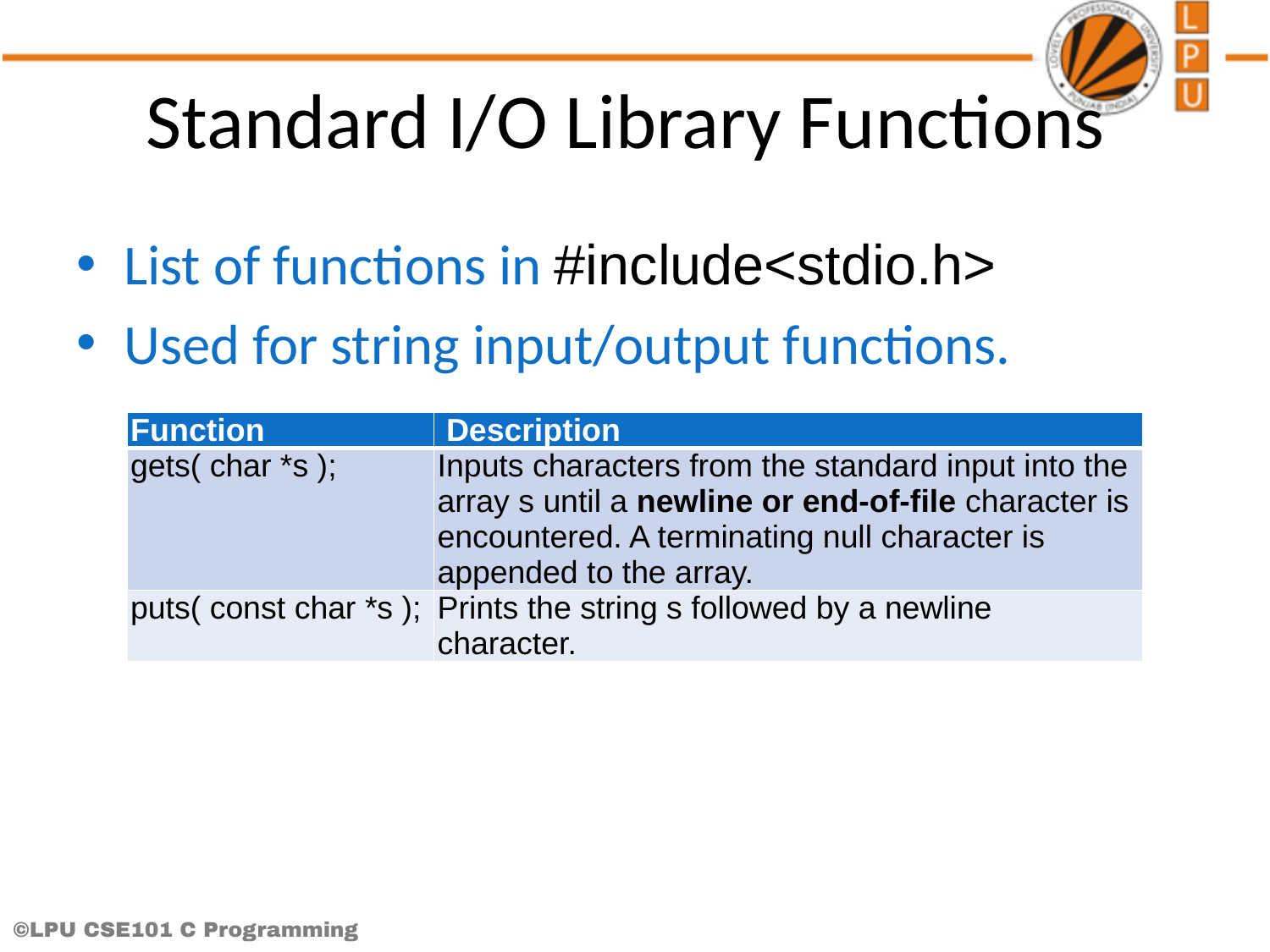

# Standard I/O Library Functions
List of functions in #include<stdio.h>
Used for string input/output functions.

| Function | Description |
| --- | --- |
| gets( char \*s ); | Inputs characters from the standard input into the array s until a newline or end-of-file character is encountered. A terminating null character is appended to the array. |
| puts( const char \*s ); | Prints the string s followed by a newline character. |